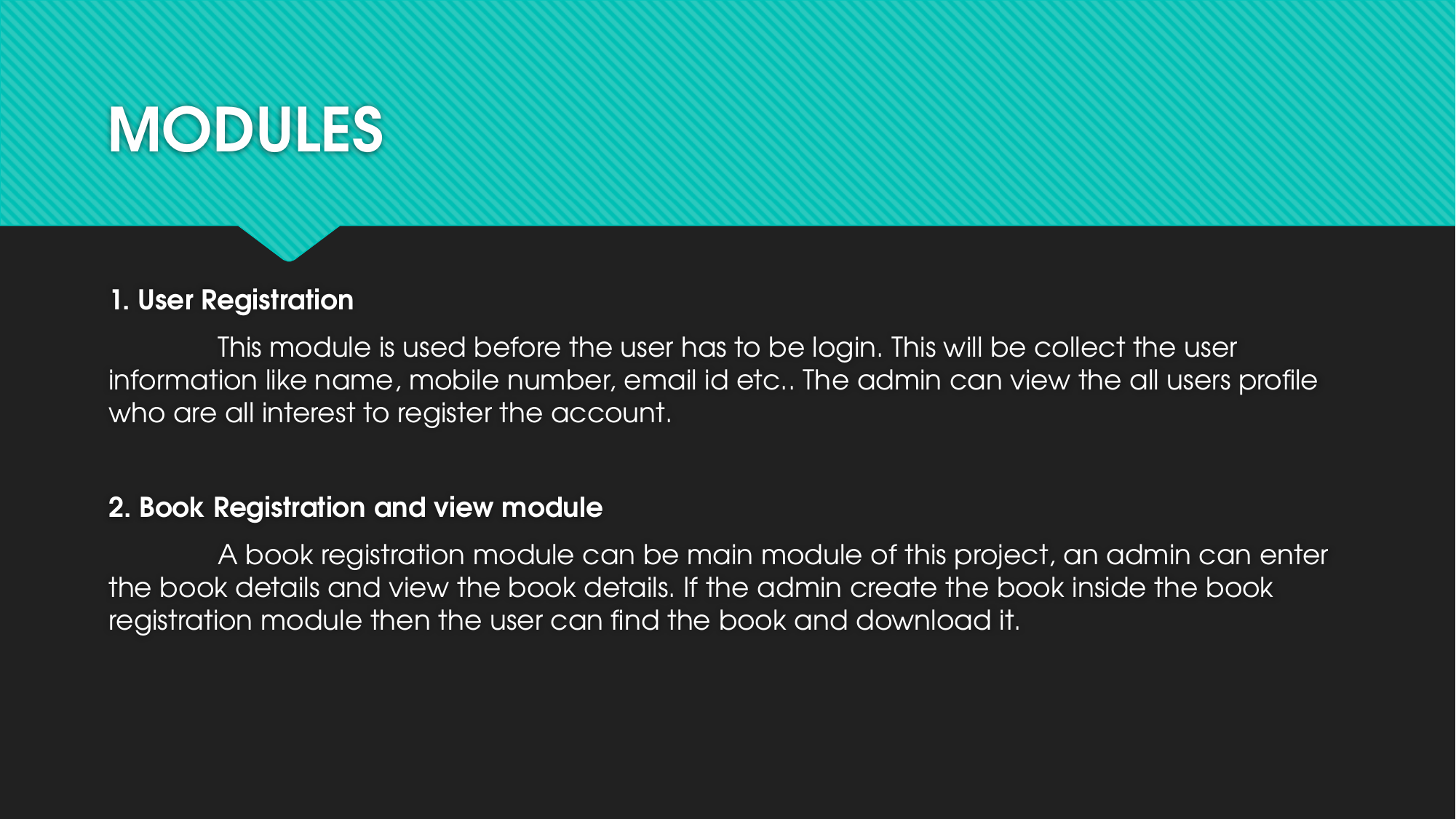

# MODULES
1. User Registration
	This module is used before the user has to be login. This will be collect the user information like name, mobile number, email id etc.. The admin can view the all users profile who are all interest to register the account.

2. Book Registration and view module
	A book registration module can be main module of this project, an admin can enter the book details and view the book details. If the admin create the book inside the book registration module then the user can find the book and download it.